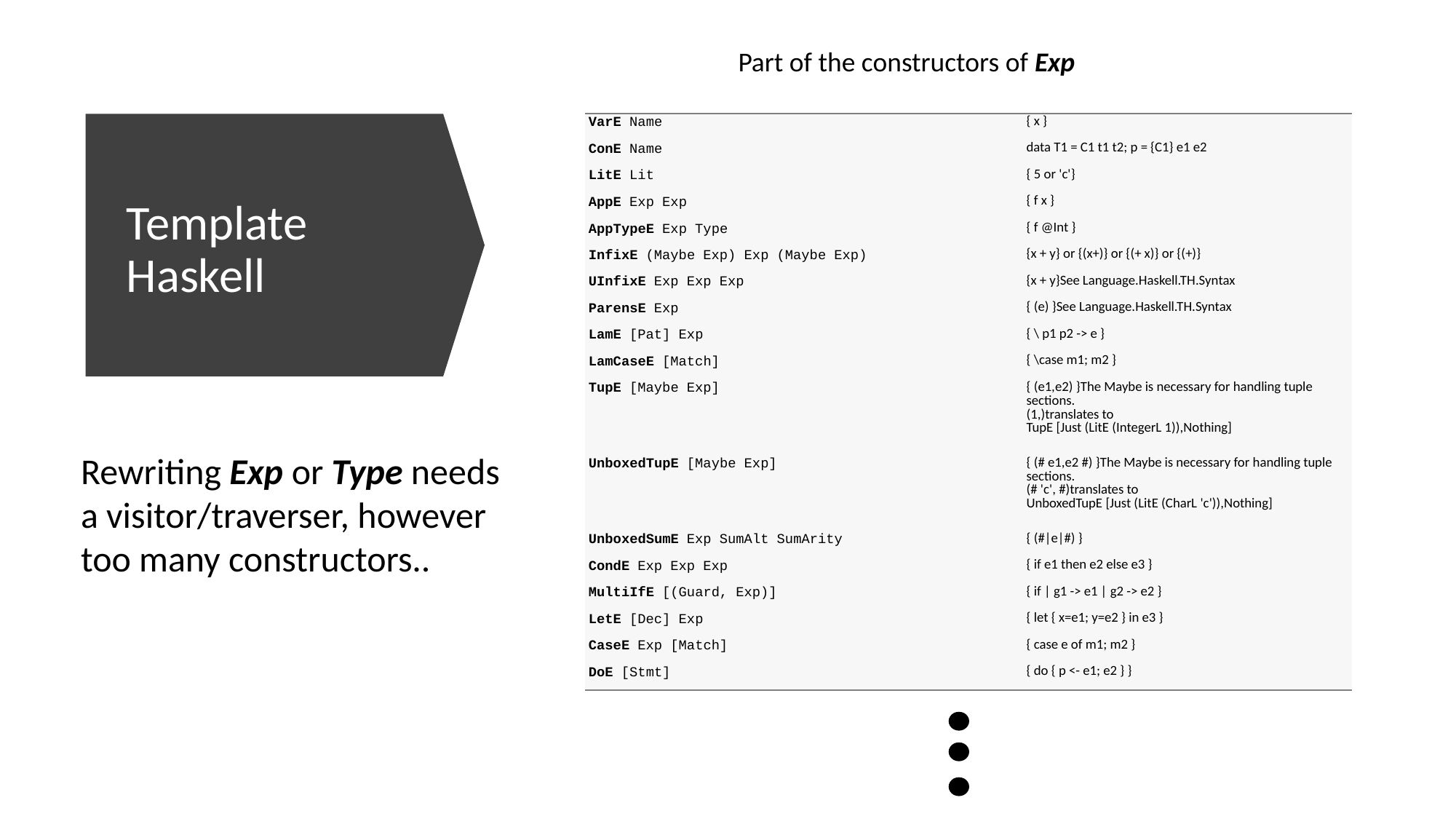

Part of the constructors of Exp

| VarE Name | { x } |
| --- | --- |
| ConE Name | data T1 = C1 t1 t2; p = {C1} e1 e2 |
| LitE Lit | { 5 or 'c'} |
| AppE Exp Exp | { f x } |
| AppTypeE Exp Type | { f @Int } |
| InfixE (Maybe Exp) Exp (Maybe Exp) | {x + y} or {(x+)} or {(+ x)} or {(+)} |
| UInfixE Exp Exp Exp | {x + y}See Language.Haskell.TH.Syntax |
| ParensE Exp | { (e) }See Language.Haskell.TH.Syntax |
| LamE [Pat] Exp | { \ p1 p2 -> e } |
| LamCaseE [Match] | { \case m1; m2 } |
| TupE [Maybe Exp] | { (e1,e2) }The Maybe is necessary for handling tuple sections. (1,)translates to TupE [Just (LitE (IntegerL 1)),Nothing] |
| UnboxedTupE [Maybe Exp] | { (# e1,e2 #) }The Maybe is necessary for handling tuple sections. (# 'c', #)translates to UnboxedTupE [Just (LitE (CharL 'c')),Nothing] |
| UnboxedSumE Exp SumAlt SumArity | { (#|e|#) } |
| CondE Exp Exp Exp | { if e1 then e2 else e3 } |
| MultiIfE [(Guard, Exp)] | { if | g1 -> e1 | g2 -> e2 } |
| LetE [Dec] Exp | { let { x=e1; y=e2 } in e3 } |
| CaseE Exp [Match] | { case e of m1; m2 } |
| DoE [Stmt] | { do { p <- e1; e2 } } |
# Template Haskell
Rewriting Exp or Type needs a visitor/traverser, however too many constructors..